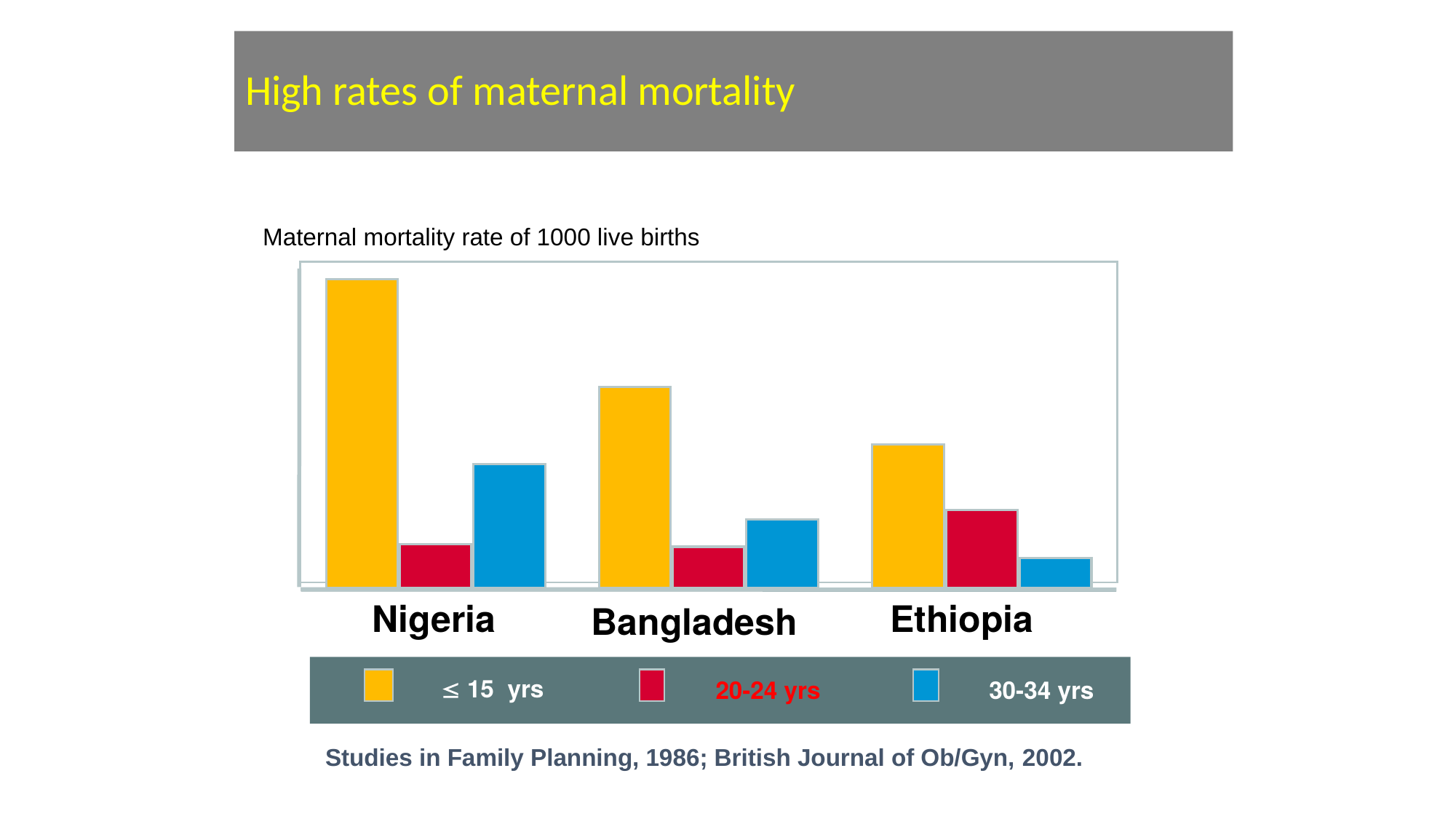

# High rates of maternal mortality
Maternal mortality rate of 1000 live births
28

24
20

16
12

8

4

0

Nigeria
Bangladesh
Ethiopia
Ethiopia
Nigeria
Bangladesh

≤ 15  yrs

20-24 yrs
30-34 yrs

  Studies in Family Planning, 1986; British Journal of Ob/Gyn, 2002.